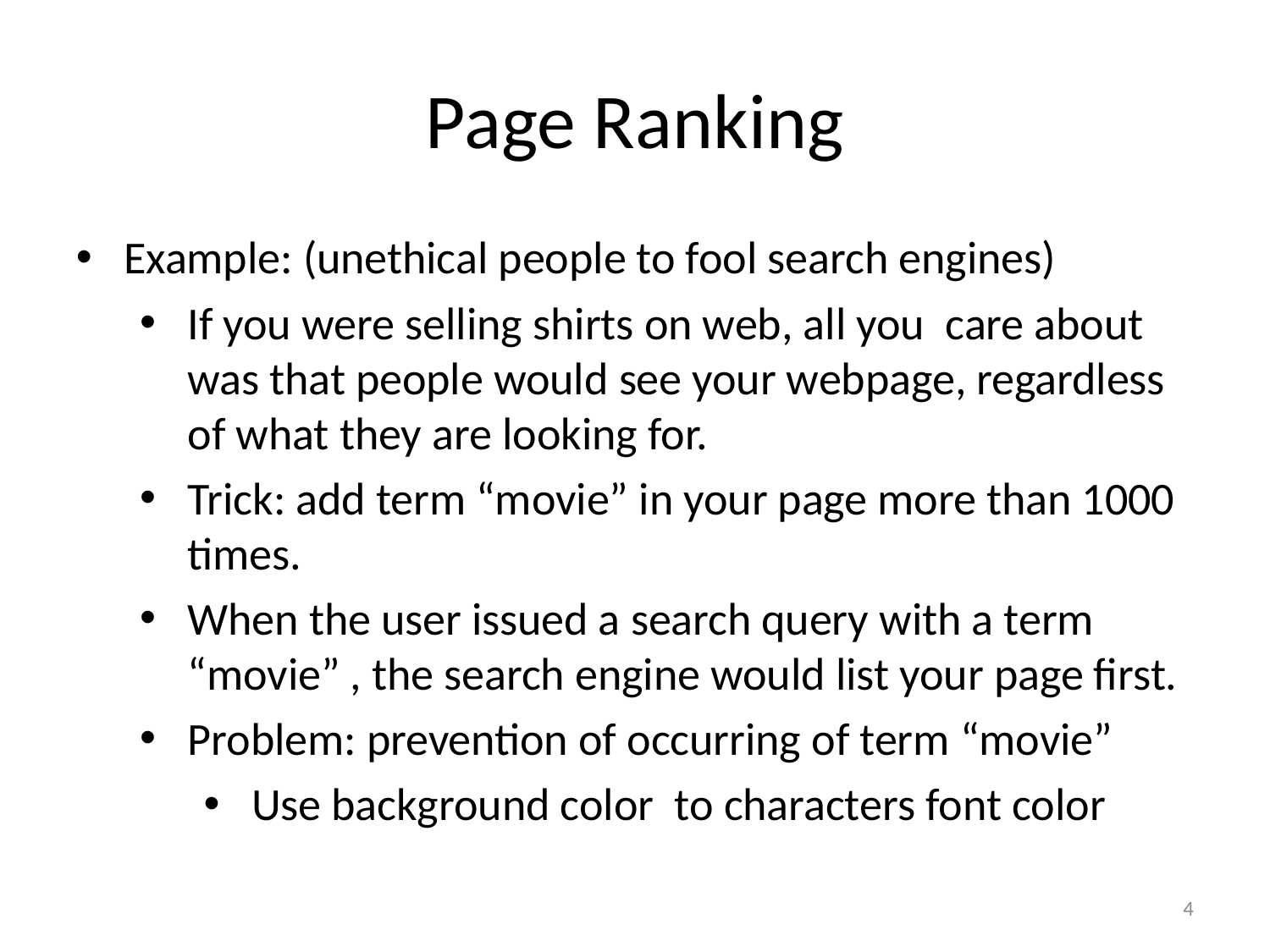

Page Ranking
Example: (unethical people to fool search engines)
If you were selling shirts on web, all you  care about was that people would see your webpage, regardless of what they are looking for.
Trick: add term “movie” in your page more than 1000 times.
When the user issued a search query with a term “movie” , the search engine would list your page first.
Problem: prevention of occurring of term “movie”
Use background color  to characters font color

4